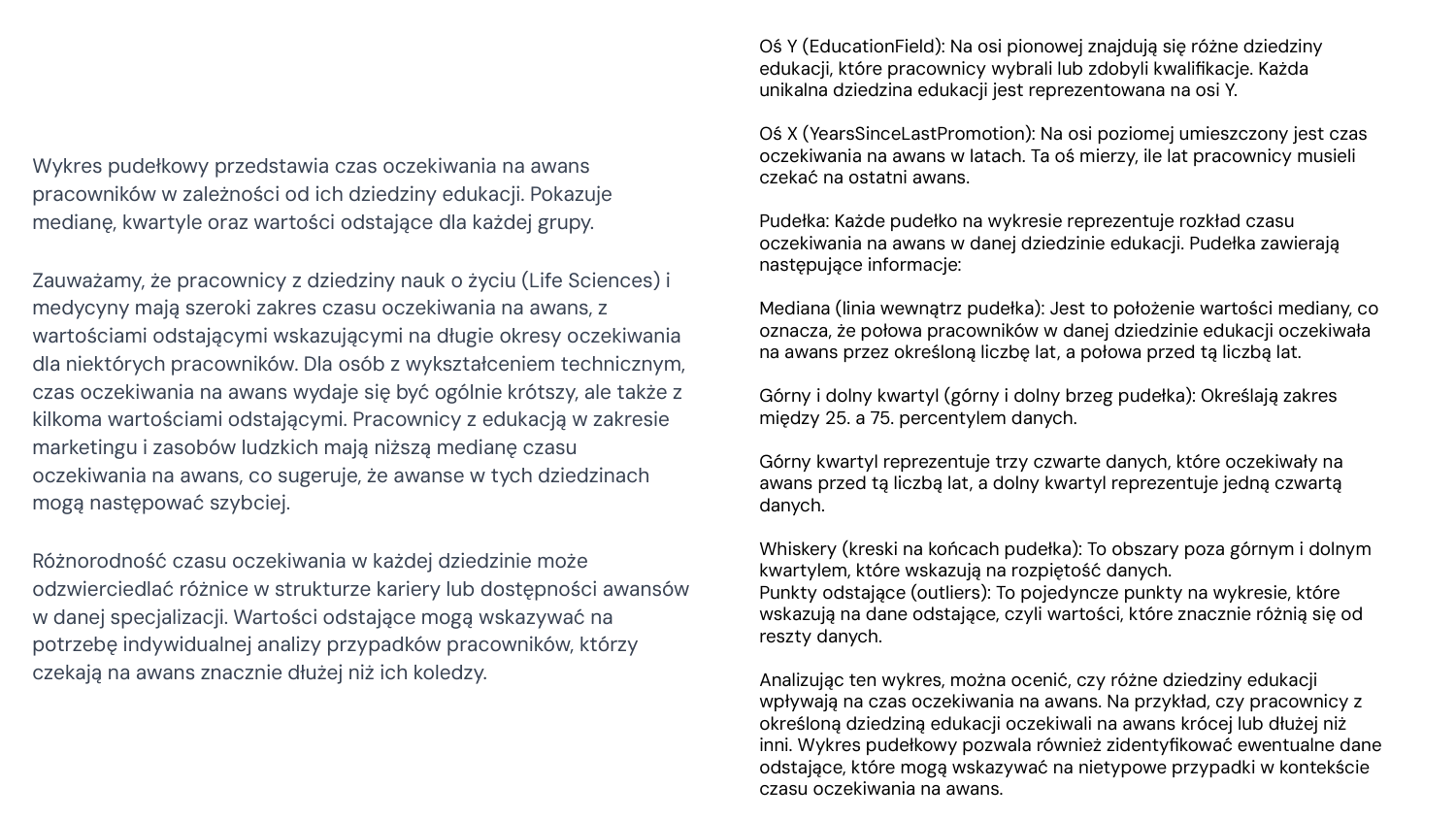

Oś Y (EducationField): Na osi pionowej znajdują się różne dziedziny edukacji, które pracownicy wybrali lub zdobyli kwalifikacje. Każda unikalna dziedzina edukacji jest reprezentowana na osi Y.

Oś X (YearsSinceLastPromotion): Na osi poziomej umieszczony jest czas oczekiwania na awans w latach. Ta oś mierzy, ile lat pracownicy musieli czekać na ostatni awans.

Pudełka: Każde pudełko na wykresie reprezentuje rozkład czasu oczekiwania na awans w danej dziedzinie edukacji. Pudełka zawierają następujące informacje:

Mediana (linia wewnątrz pudełka): Jest to położenie wartości mediany, co oznacza, że ​​połowa pracowników w danej dziedzinie edukacji oczekiwała na awans przez określoną liczbę lat, a połowa przed tą liczbą lat.

Górny i dolny kwartyl (górny i dolny brzeg pudełka): Określają zakres między 25. a 75. percentylem danych.

Górny kwartyl reprezentuje trzy czwarte danych, które oczekiwały na awans przed tą liczbą lat, a dolny kwartyl reprezentuje jedną czwartą danych.

Whiskery (kreski na końcach pudełka): To obszary poza górnym i dolnym kwartylem, które wskazują na rozpiętość danych.
Punkty odstające (outliers): To pojedyncze punkty na wykresie, które wskazują na dane odstające, czyli wartości, które znacznie różnią się od reszty danych.

Analizując ten wykres, można ocenić, czy różne dziedziny edukacji wpływają na czas oczekiwania na awans. Na przykład, czy pracownicy z określoną dziedziną edukacji oczekiwali na awans krócej lub dłużej niż inni. Wykres pudełkowy pozwala również zidentyfikować ewentualne dane odstające, które mogą wskazywać na nietypowe przypadki w kontekście czasu oczekiwania na awans.
Wykres pudełkowy przedstawia czas oczekiwania na awans pracowników w zależności od ich dziedziny edukacji. Pokazuje medianę, kwartyle oraz wartości odstające dla każdej grupy.
Zauważamy, że pracownicy z dziedziny nauk o życiu (Life Sciences) i medycyny mają szeroki zakres czasu oczekiwania na awans, z wartościami odstającymi wskazującymi na długie okresy oczekiwania dla niektórych pracowników. Dla osób z wykształceniem technicznym, czas oczekiwania na awans wydaje się być ogólnie krótszy, ale także z kilkoma wartościami odstającymi. Pracownicy z edukacją w zakresie marketingu i zasobów ludzkich mają niższą medianę czasu oczekiwania na awans, co sugeruje, że awanse w tych dziedzinach mogą następować szybciej.
Różnorodność czasu oczekiwania w każdej dziedzinie może odzwierciedlać różnice w strukturze kariery lub dostępności awansów w danej specjalizacji. Wartości odstające mogą wskazywać na potrzebę indywidualnej analizy przypadków pracowników, którzy czekają na awans znacznie dłużej niż ich koledzy.